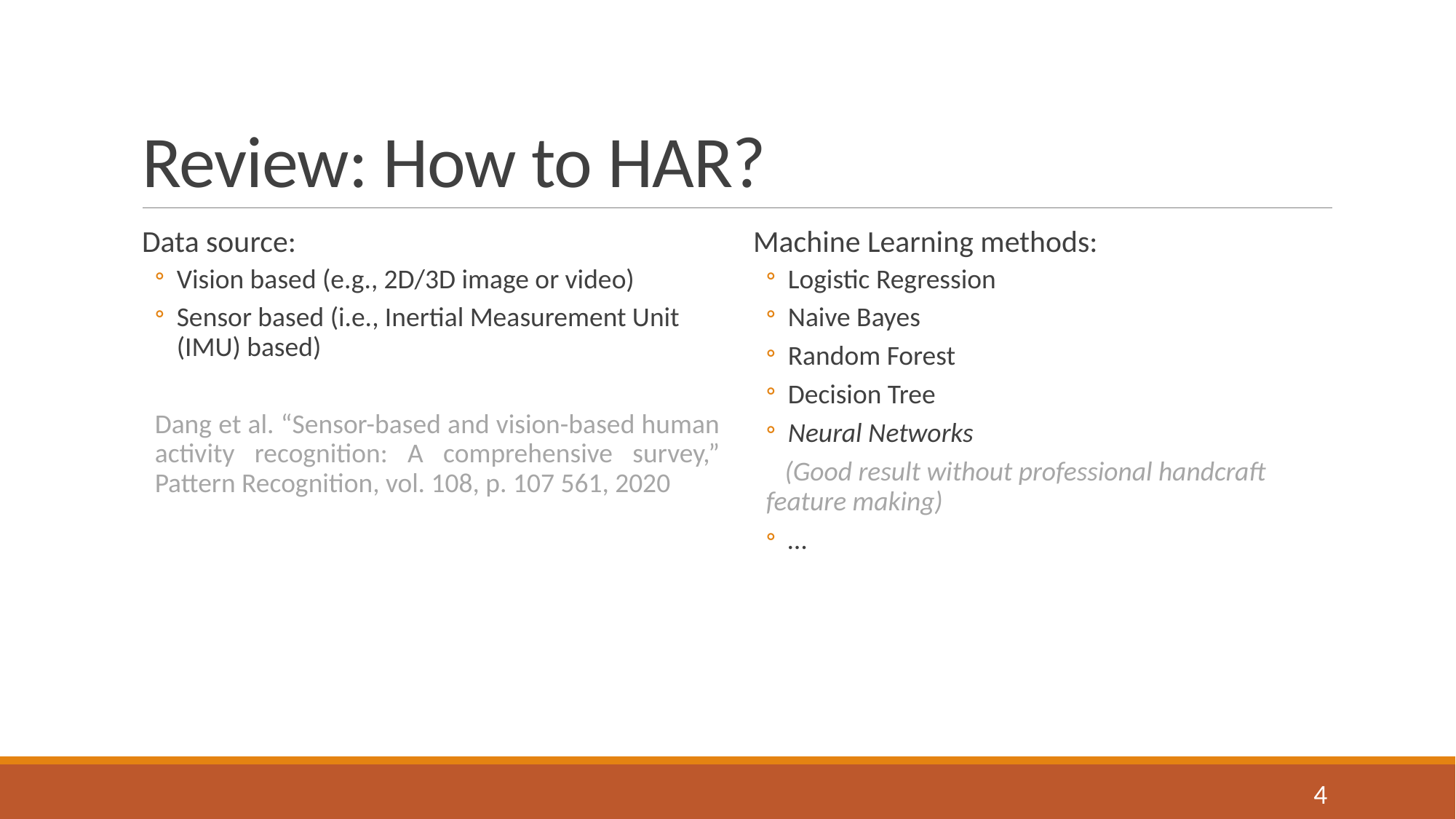

# Review: How to HAR?
Data source:
Vision based (e.g., 2D/3D image or video)
Sensor based (i.e., Inertial Measurement Unit (IMU) based)

Dang et al. “Sensor-based and vision-based human activity recognition: A comprehensive survey,” Pattern Recognition, vol. 108, p. 107 561, 2020
Machine Learning methods:
Logistic Regression
Naive Bayes
Random Forest
Decision Tree
Neural Networks
   (Good result without professional handcraft feature making)
…
4